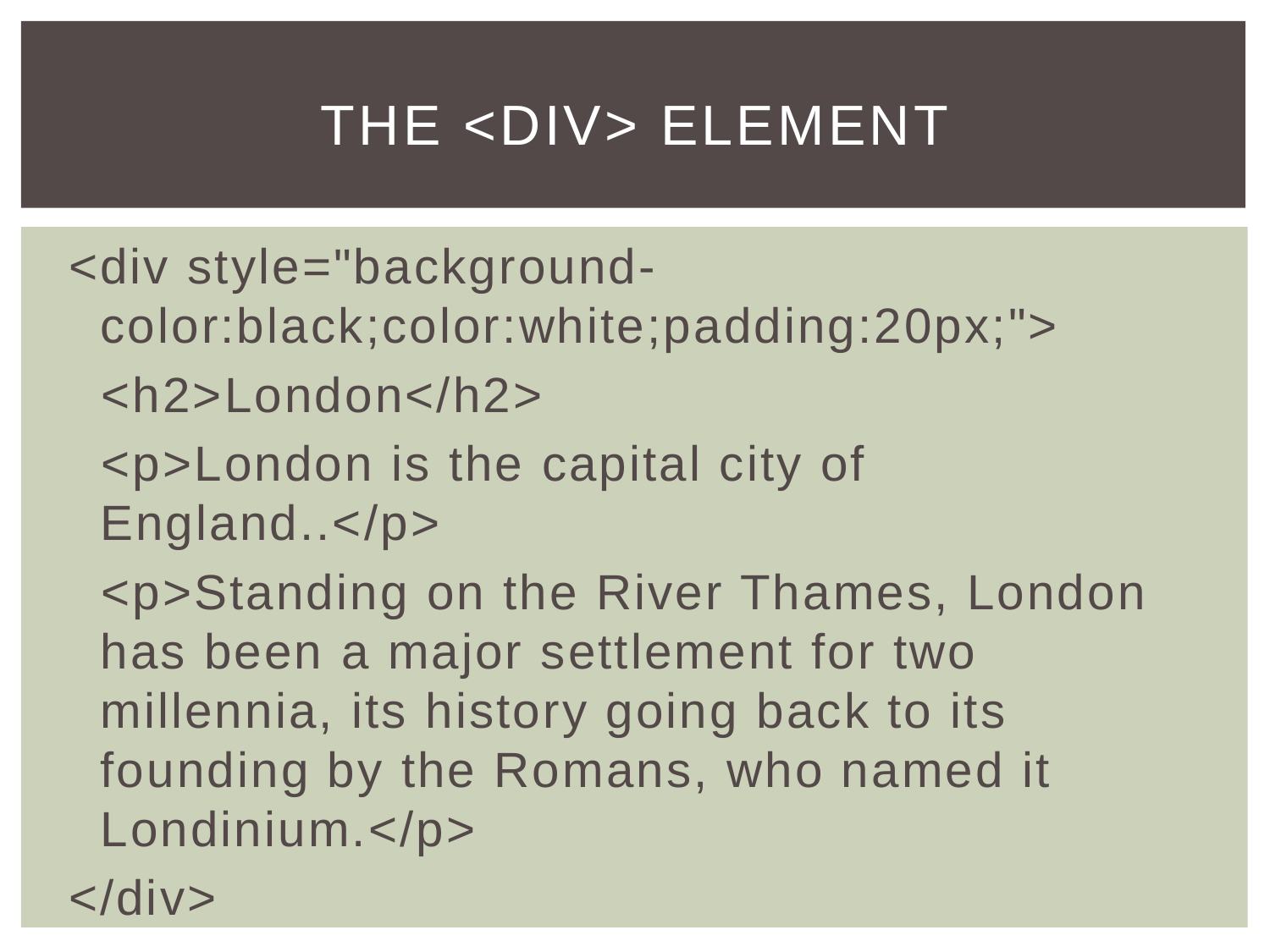

# The <div> Element
<div style="background-color:black;color:white;padding:20px;">
  <h2>London</h2>
  <p>London is the capital city of England..</p>
  <p>Standing on the River Thames, London has been a major settlement for two millennia, its history going back to its founding by the Romans, who named it Londinium.</p>
</div>